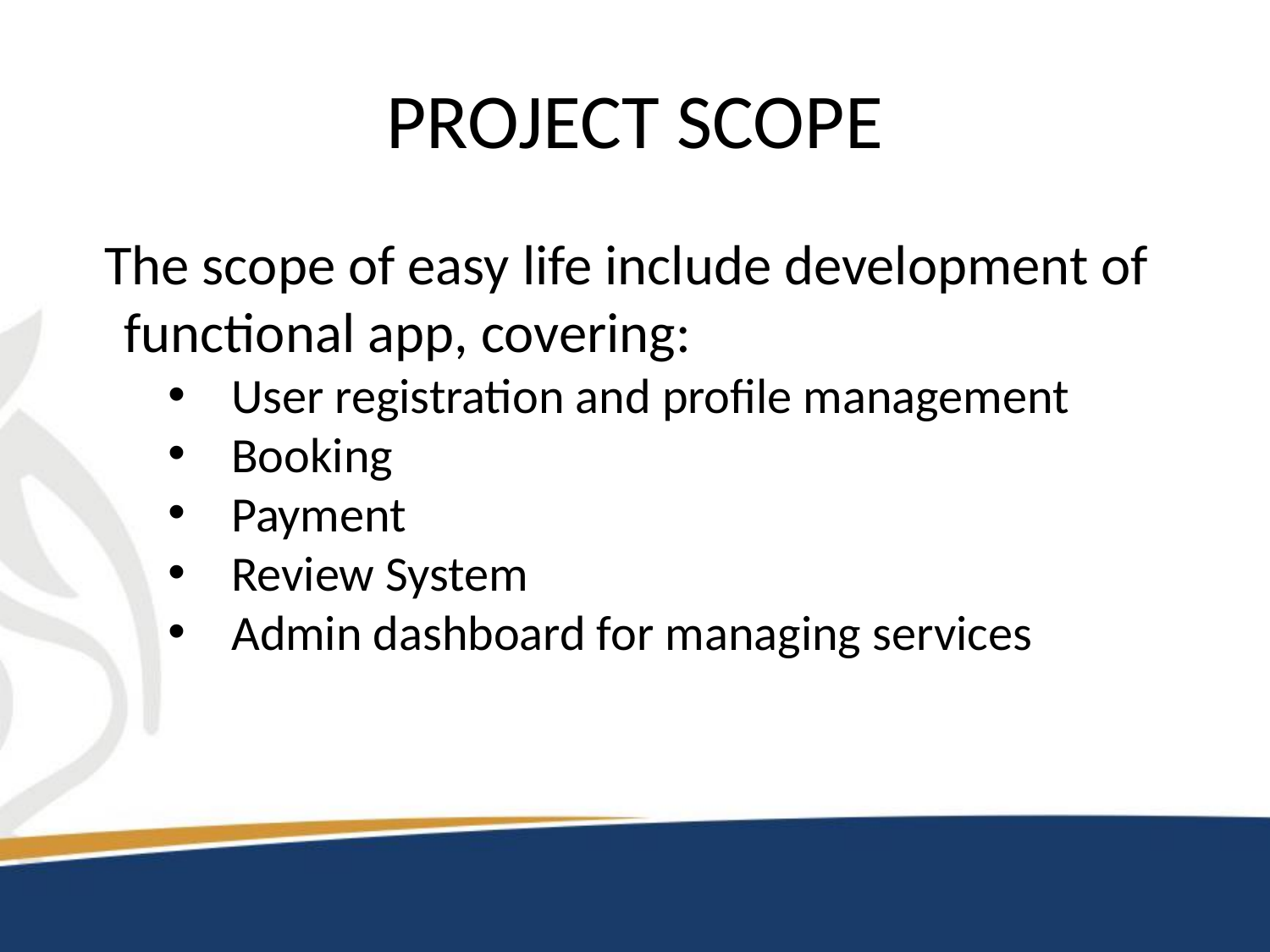

# PROJECT SCOPE
The scope of easy life include development of functional app, covering:
User registration and profile management
Booking
Payment
Review System
Admin dashboard for managing services